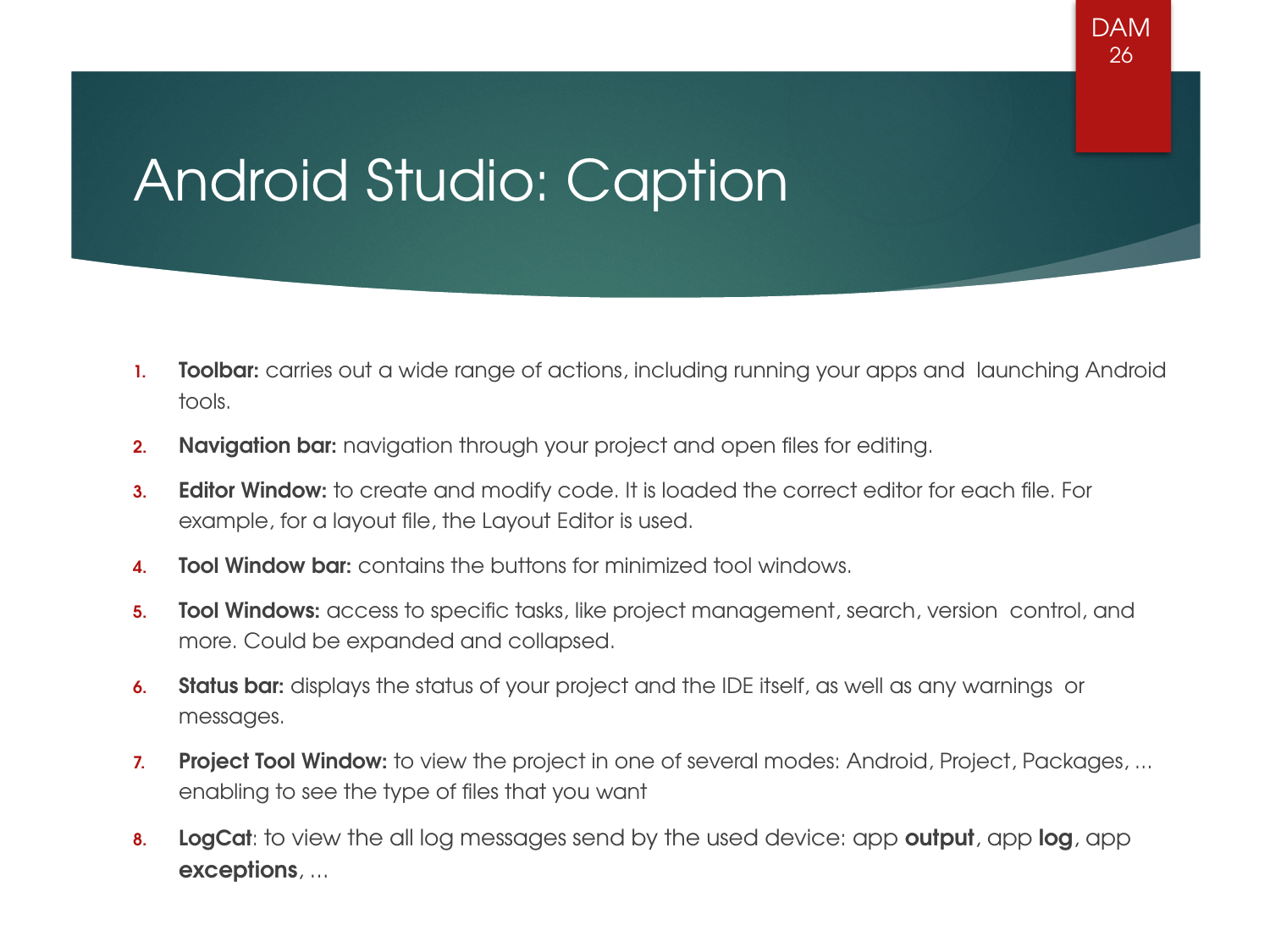

DAM
26
# Android Studio: Caption
Toolbar: carries out a wide range of actions, including running your apps and  launching Android tools.
Navigation bar: navigation through your project and open files for editing.
Editor Window: to create and modify code. It is loaded the correct editor for each file. For example, for a layout file, the Layout Editor is used.
Tool Window bar: contains the buttons for minimized tool windows.
Tool Windows: access to specific tasks, like project management, search, version  control, and more. Could be expanded and collapsed.
Status bar: displays the status of your project and the IDE itself, as well as any warnings  or messages.
Project Tool Window: to view the project in one of several modes: Android, Project, Packages, … enabling to see the type of files that you want
LogCat: to view the all log messages send by the used device: app output, app log, app exceptions, …